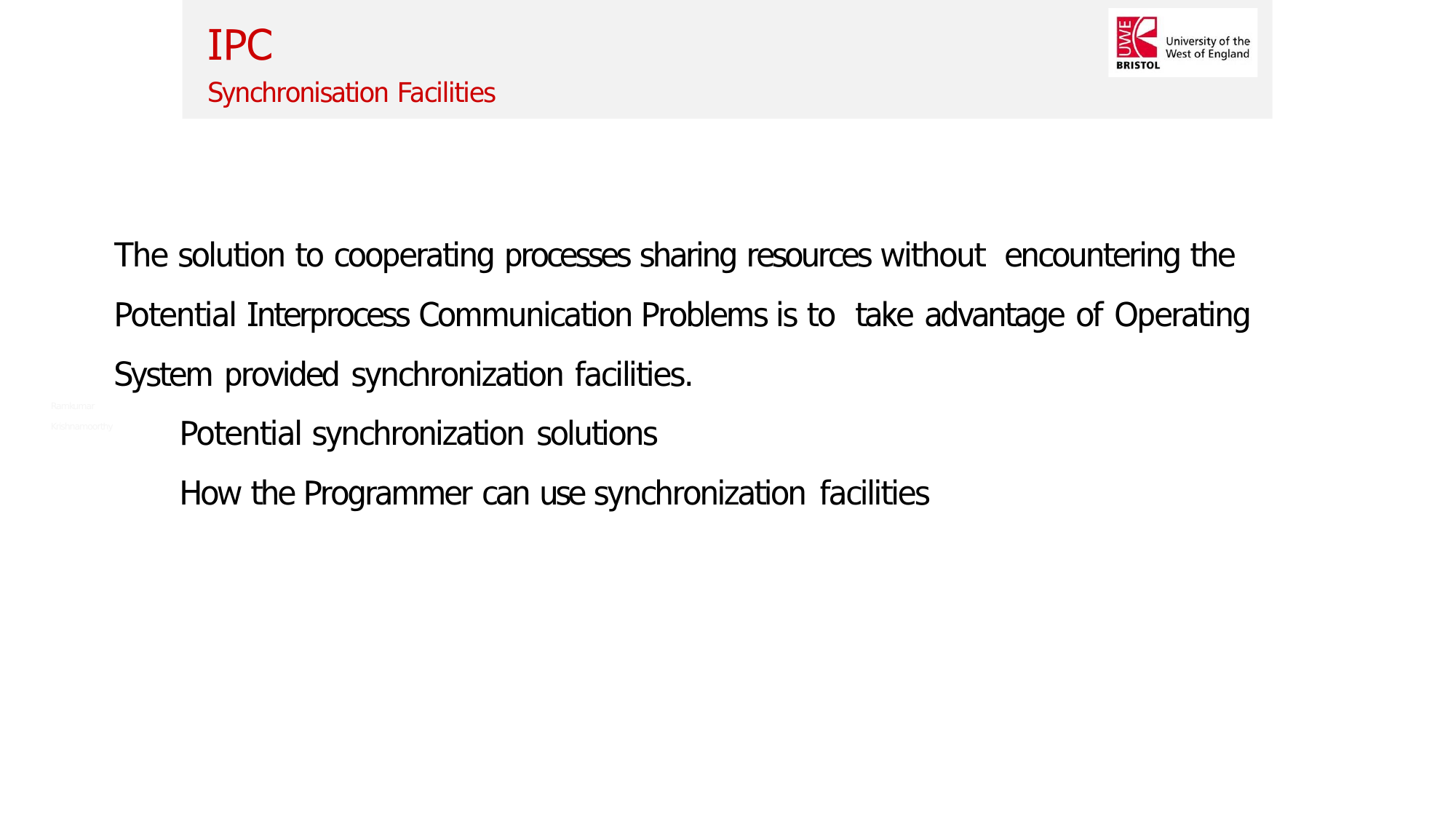

IPC
Synchronisation Facilities

The solution to cooperating processes sharing resources without  encountering the Potential Interprocess Communication Problems is to  take advantage of Operating System provided synchronization facilities.
Potential synchronization solutions
How the Programmer can use synchronization facilities
Ramkumar Krishnamoorthy